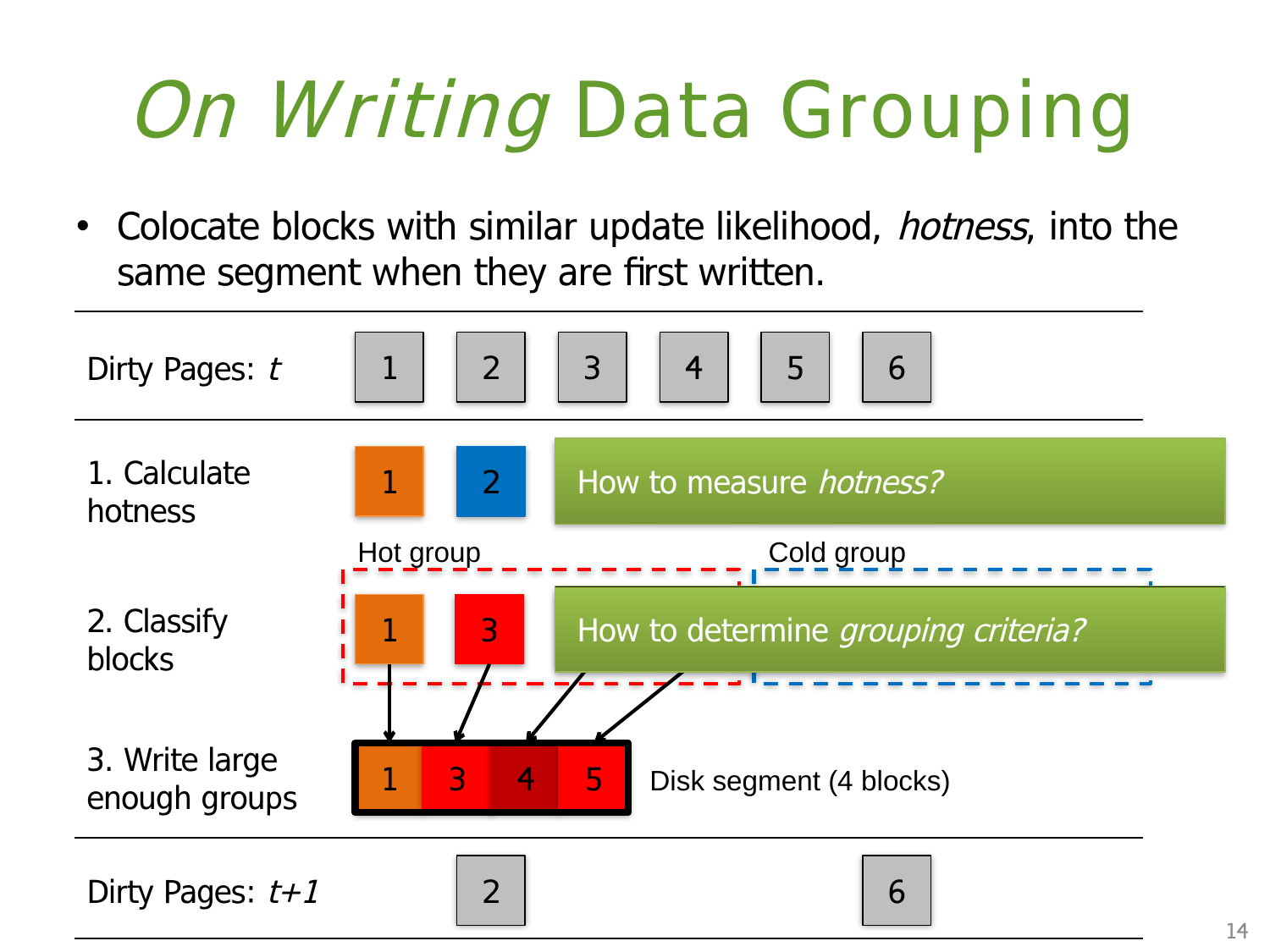

# On Writing Data Grouping
Colocate blocks with similar update likelihood, hotness, into the same segment when they are first written.
1
2
3
4
5
6
Dirty Pages: t
 How to measure hotness?
1. Calculate hotness
1
2
3
4
5
6
Hot group

Cold group

 How to determine grouping criteria?
2. Classify blocks
1
3
4
5
2
6

3. Write large enough groups
1

3
4
5
Disk segment (4 blocks)
2
6
Dirty Pages: t+1
14